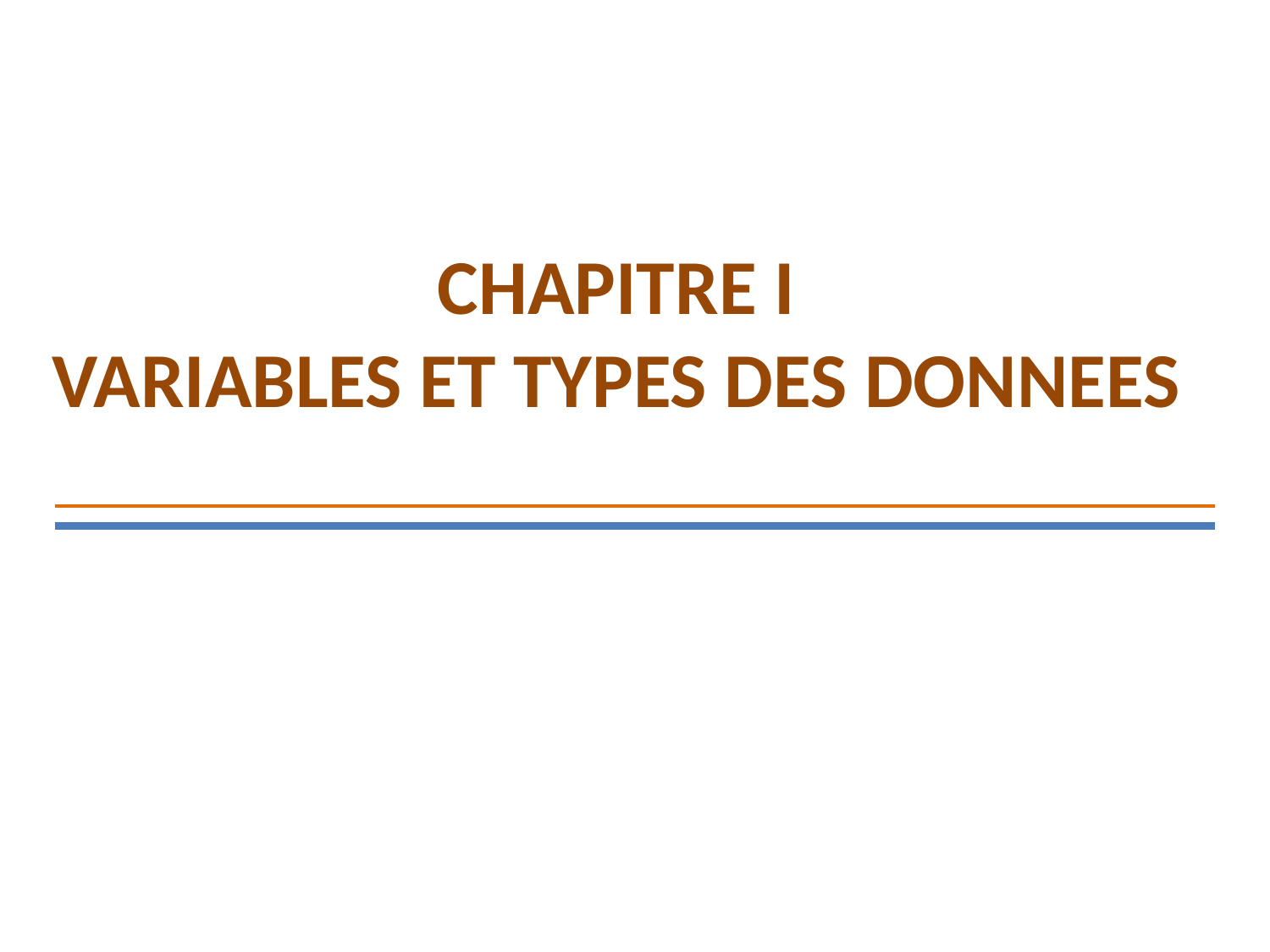

CHAPITRE I
VARIABLES ET TYPES DES DONNEES